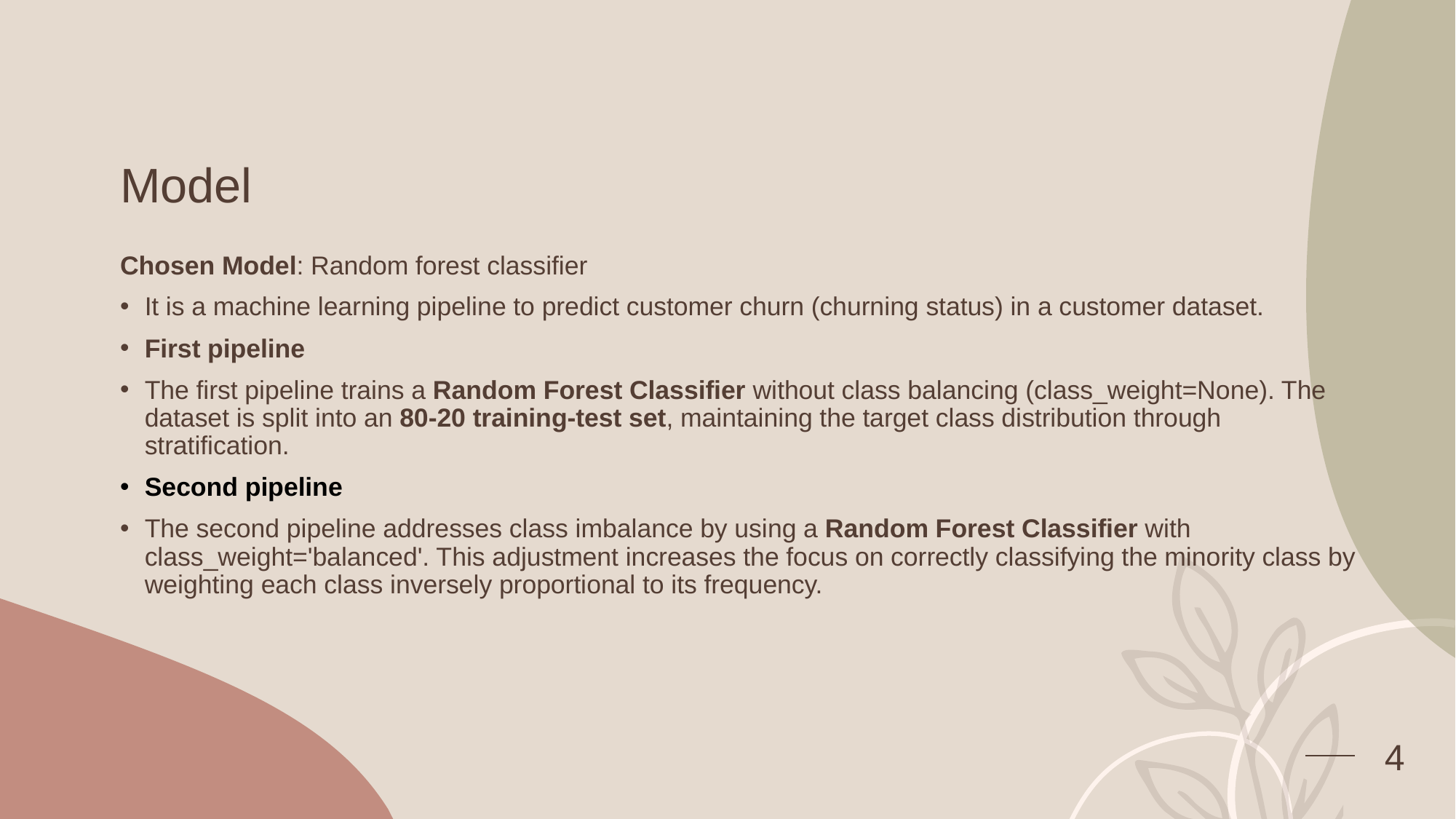

# Model
Chosen Model: Random forest classifier
It is a machine learning pipeline to predict customer churn (churning status) in a customer dataset.
First pipeline
The first pipeline trains a Random Forest Classifier without class balancing (class_weight=None). The dataset is split into an 80-20 training-test set, maintaining the target class distribution through stratification.
Second pipeline
The second pipeline addresses class imbalance by using a Random Forest Classifier with class_weight='balanced'. This adjustment increases the focus on correctly classifying the minority class by weighting each class inversely proportional to its frequency.

4